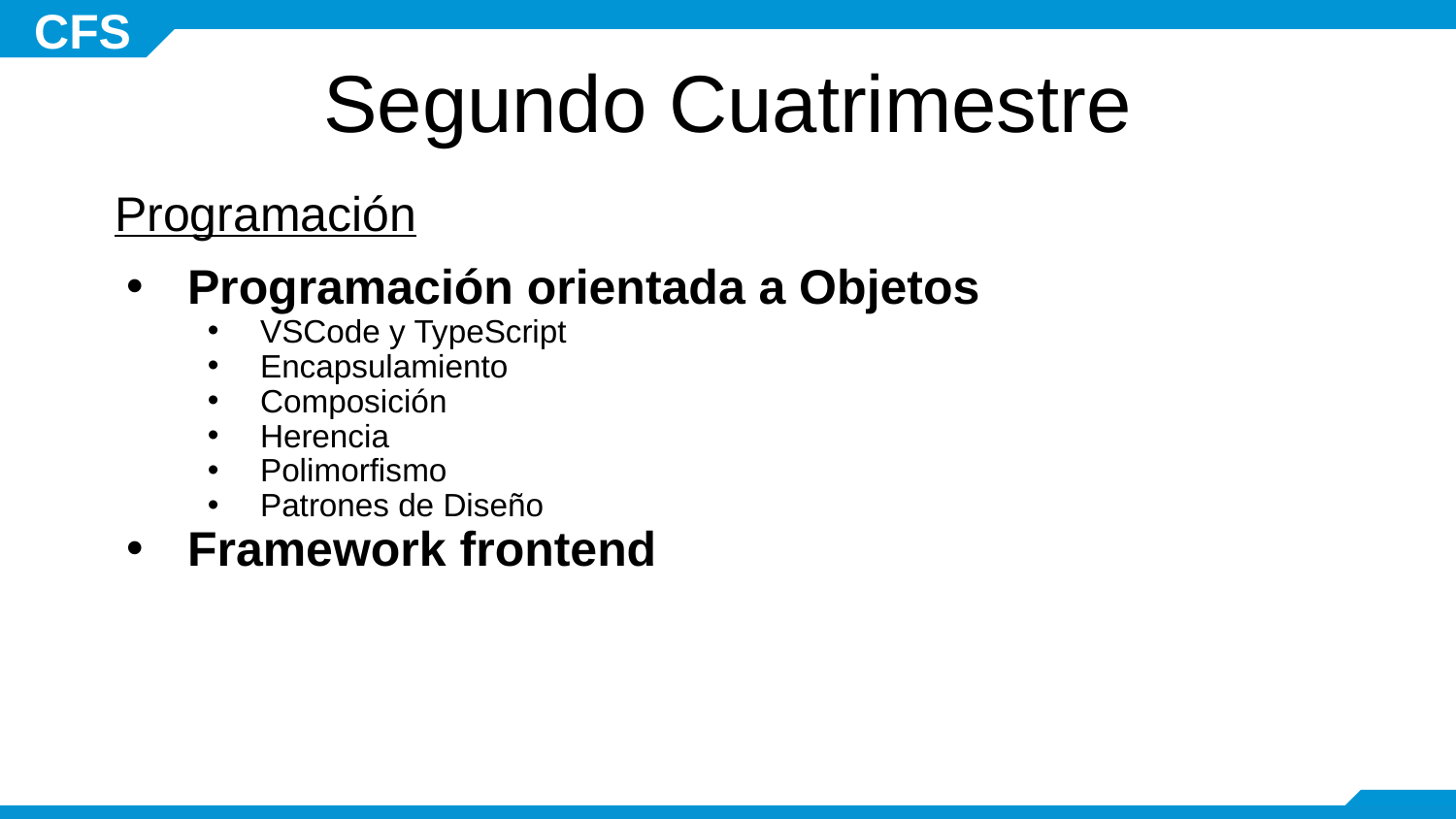

# Segundo Cuatrimestre
Programación
Programación orientada a Objetos
VSCode y TypeScript
Encapsulamiento
Composición
Herencia
Polimorfismo
Patrones de Diseño
Framework frontend